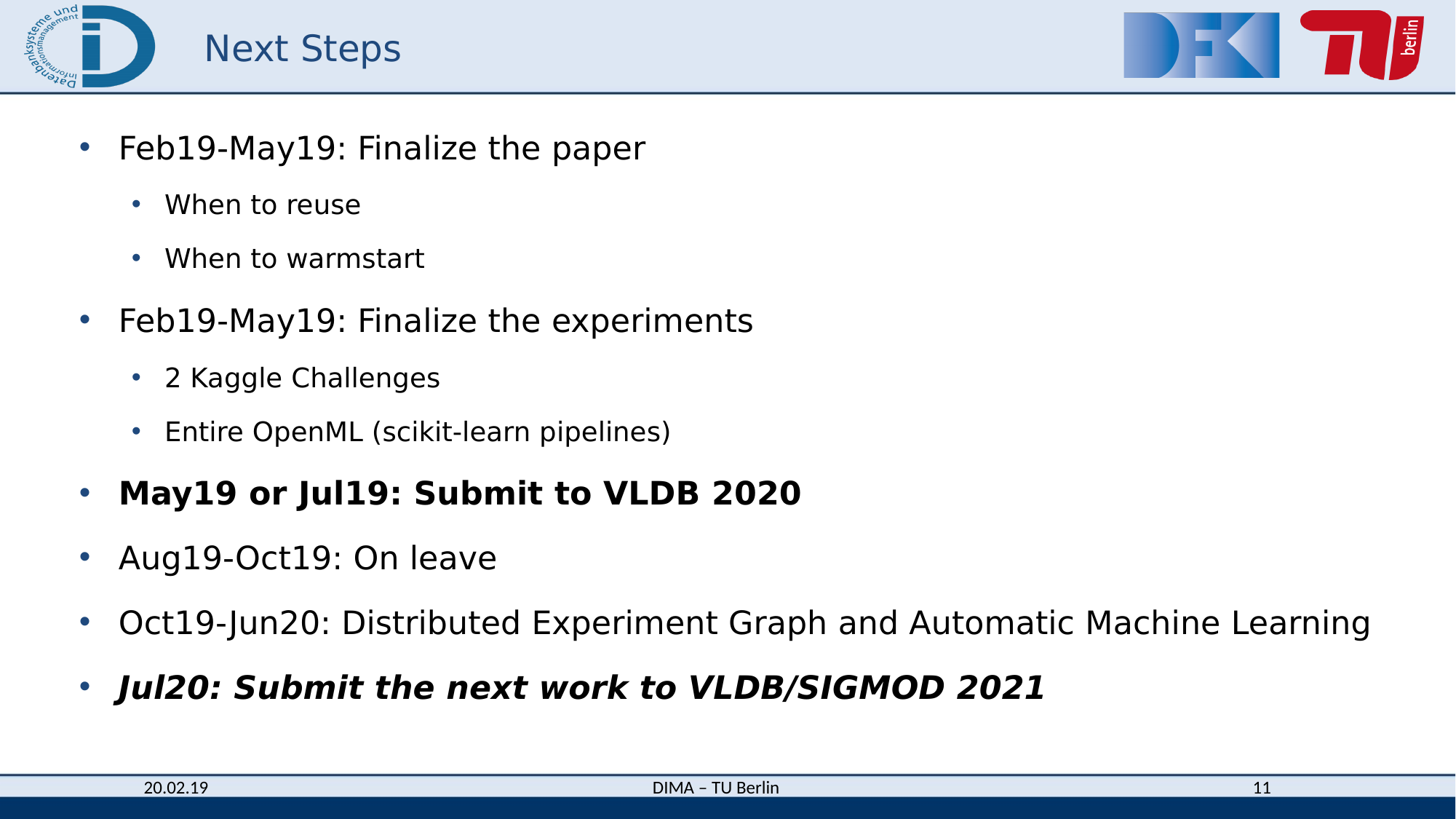

# Next Steps
Feb19-May19: Finalize the paper
When to reuse
When to warmstart
Feb19-May19: Finalize the experiments
2 Kaggle Challenges
Entire OpenML (scikit-learn pipelines)
May19 or Jul19: Submit to VLDB 2020
Aug19-Oct19: On leave
Oct19-Jun20: Distributed Experiment Graph and Automatic Machine Learning
Jul20: Submit the next work to VLDB/SIGMOD 2021